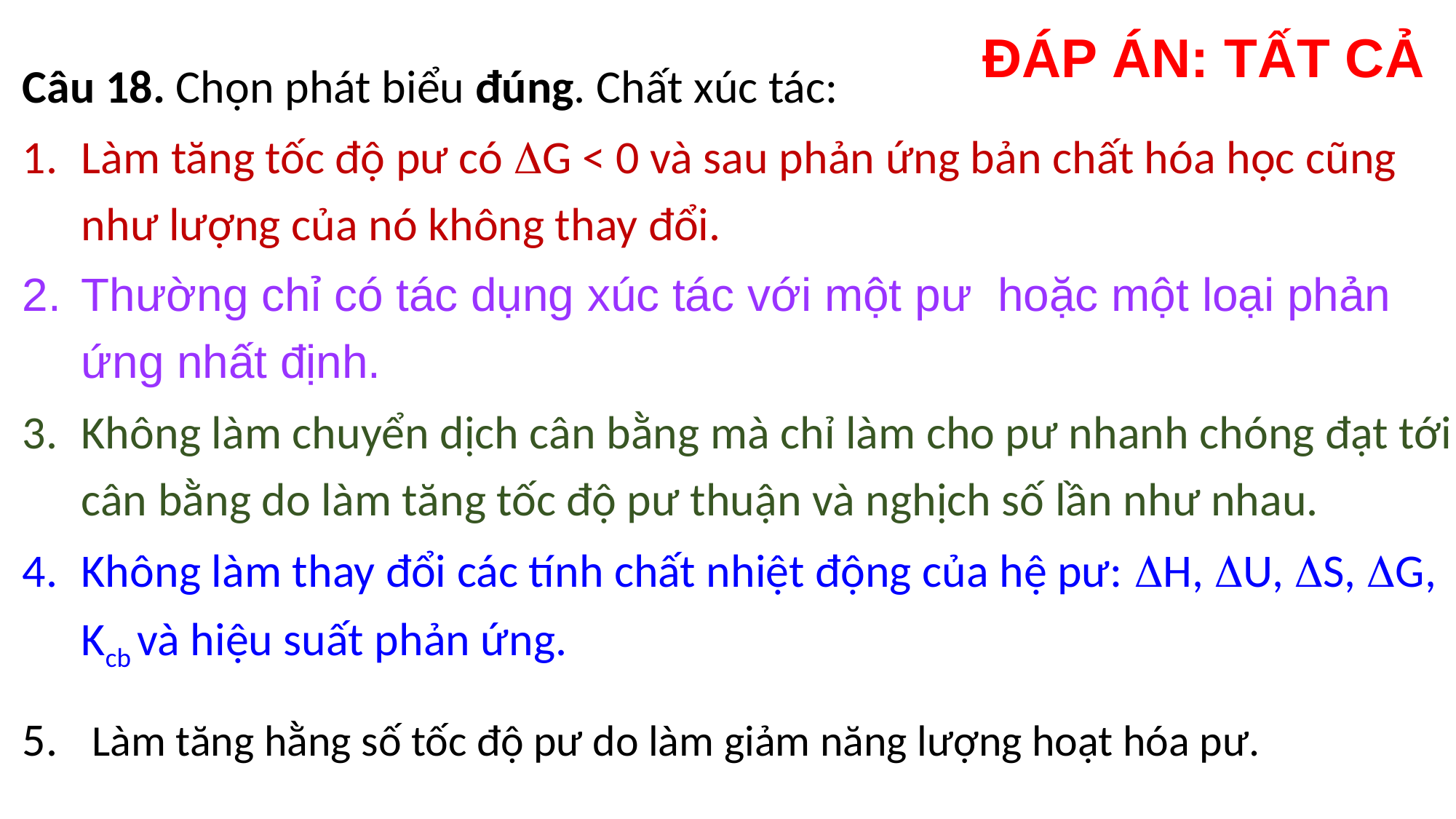

Câu 18. Chọn phát biểu đúng. Chất xúc tác:
Làm tăng tốc độ pư có ΔG < 0 và sau phản ứng bản chất hóa học cũng như lượng của nó không thay đổi.
Thường chỉ có tác dụng xúc tác với một pư  hoặc một loại phản ứng nhất định.
Không làm chuyển dịch cân bằng mà chỉ làm cho pư nhanh chóng đạt tới cân bằng do làm tăng tốc độ pư thuận và nghịch số lần như nhau.
Không làm thay đổi các tính chất nhiệt động của hệ pư: ΔH, ΔU, ΔS, ΔG, Kcb và hiệu suất phản ứng.
 Làm tăng hằng số tốc độ pư do làm giảm năng lượng hoạt hóa pư.

ĐÁP ÁN: TẤT CẢ